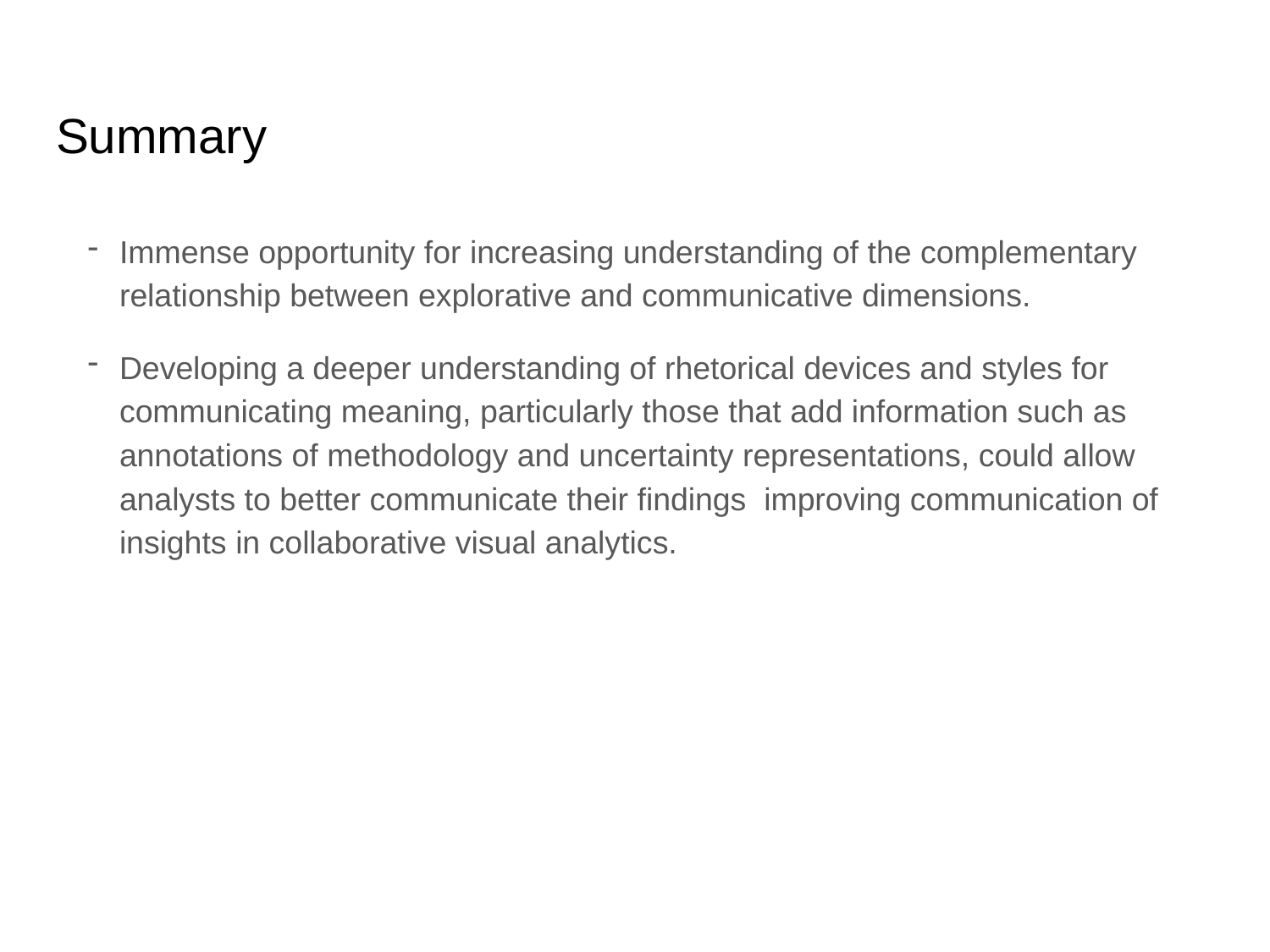

# Summary
Immense opportunity for increasing understanding of the complementary relationship between explorative and communicative dimensions.
Developing a deeper understanding of rhetorical devices and styles for communicating meaning, particularly those that add information such as annotations of methodology and uncertainty representations, could allow analysts to better communicate their findings  improving communication of insights in collaborative visual analytics.